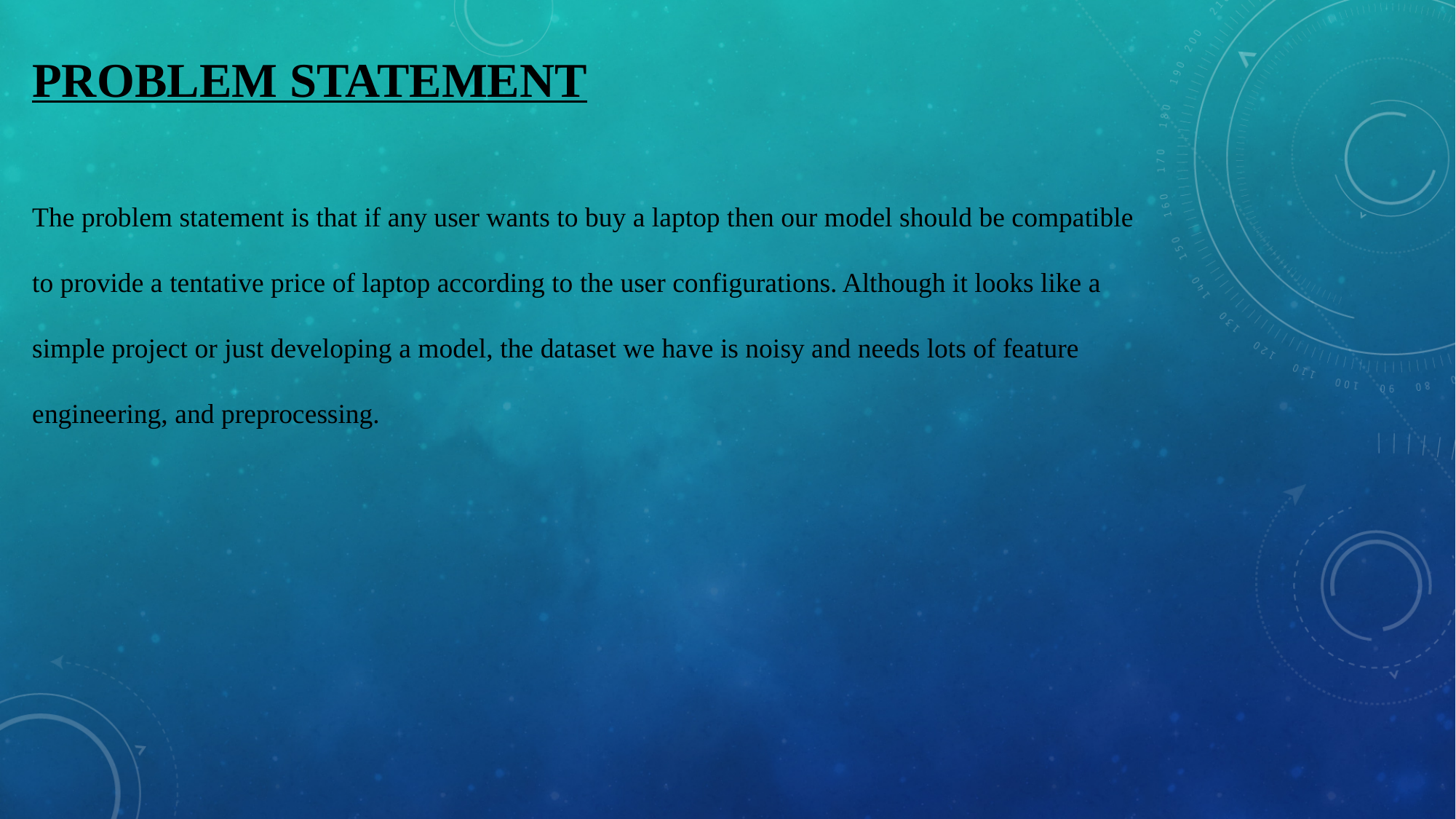

PROBLEM STATEMENT
The problem statement is that if any user wants to buy a laptop then our model should be compatible to provide a tentative price of laptop according to the user configurations. Although it looks like a simple project or just developing a model, the dataset we have is noisy and needs lots of feature engineering, and preprocessing.